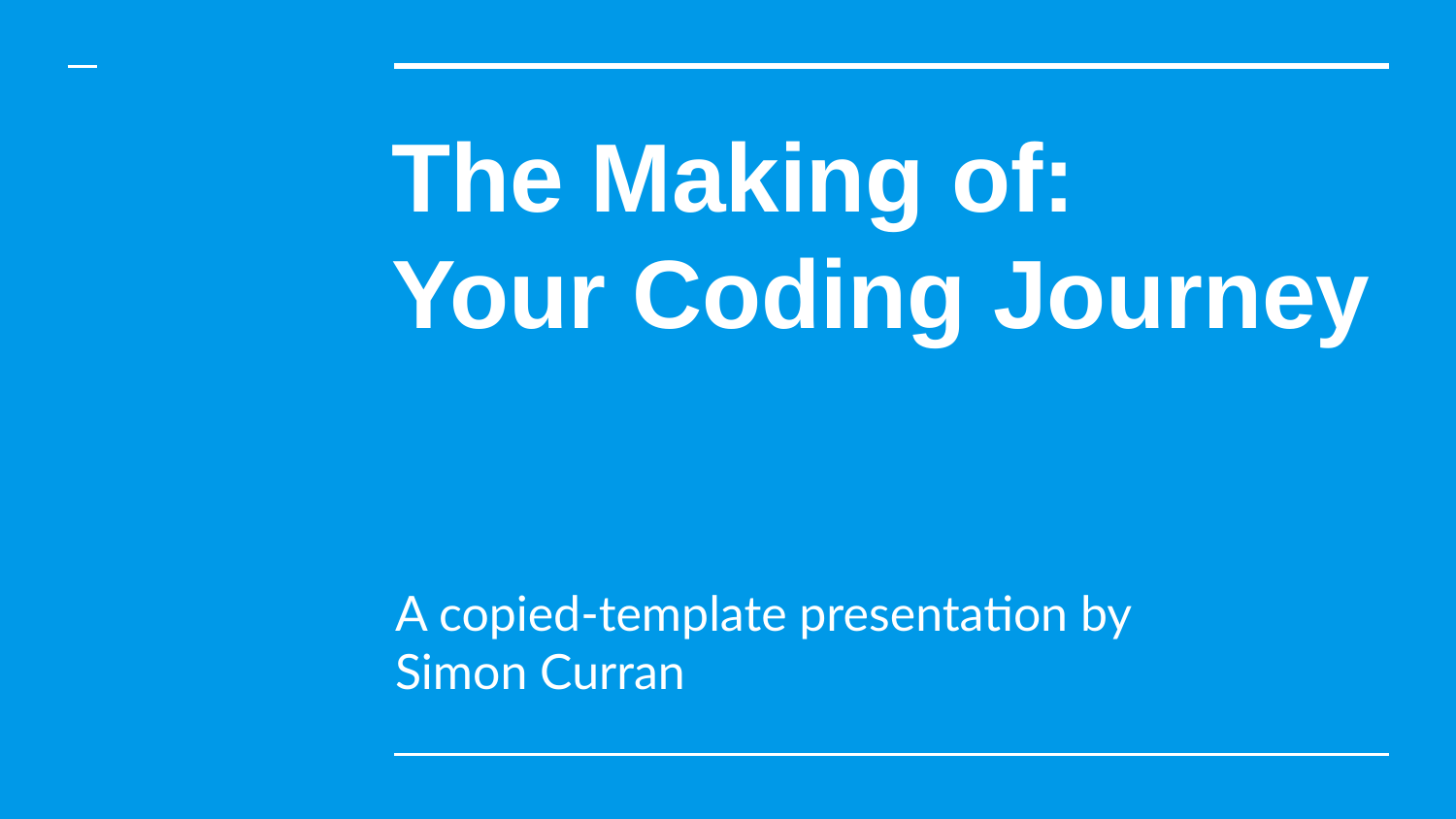

# The Making of: Your Coding Journey
A copied-template presentation by
Simon Curran